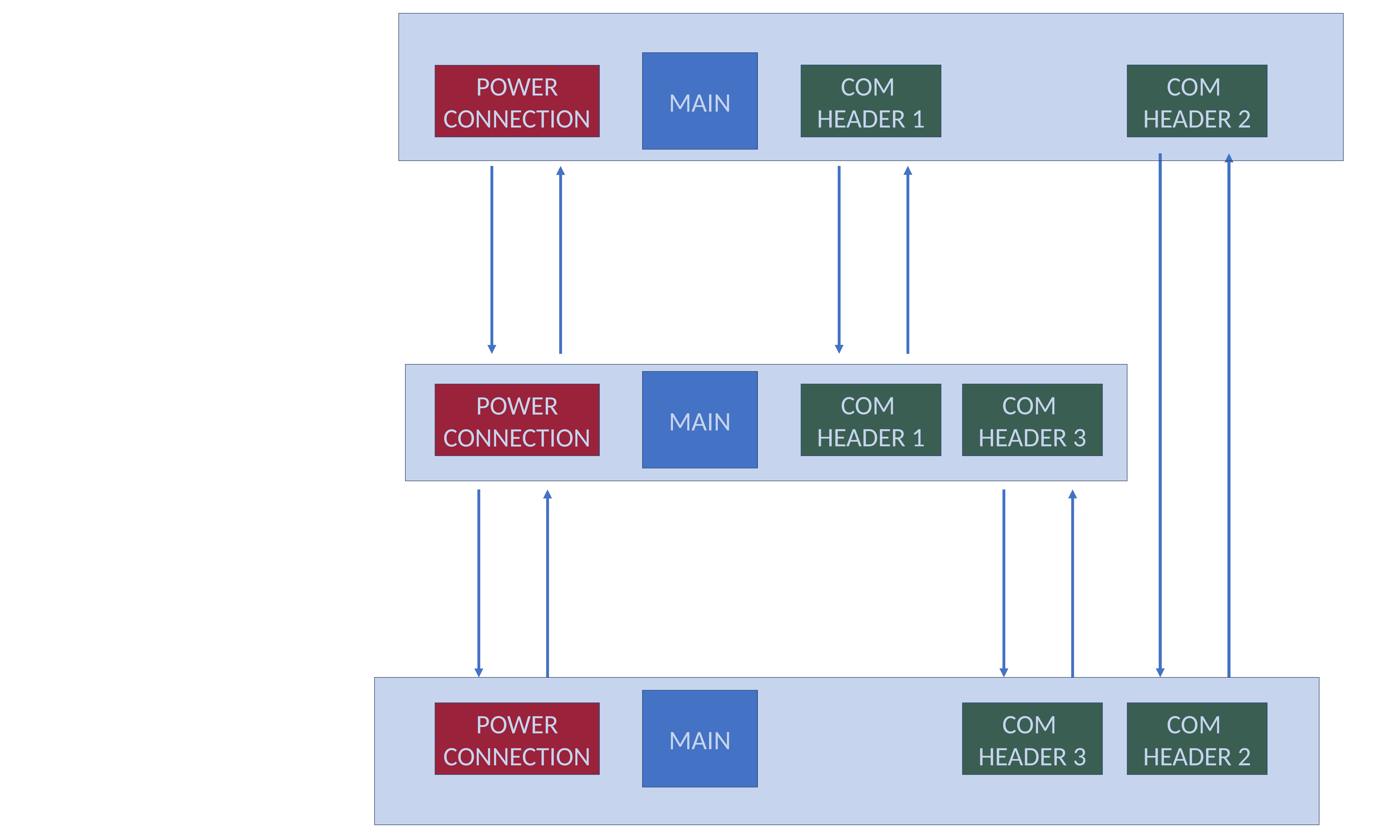

MAIN
COM
HEADER 1
COM
HEADER 2
POWER
CONNECTION

MAIN
COM
HEADER 1
COM
HEADER 3
POWER
CONNECTION

MAIN
POWER
CONNECTION
COM
HEADER 3
COM
HEADER 2